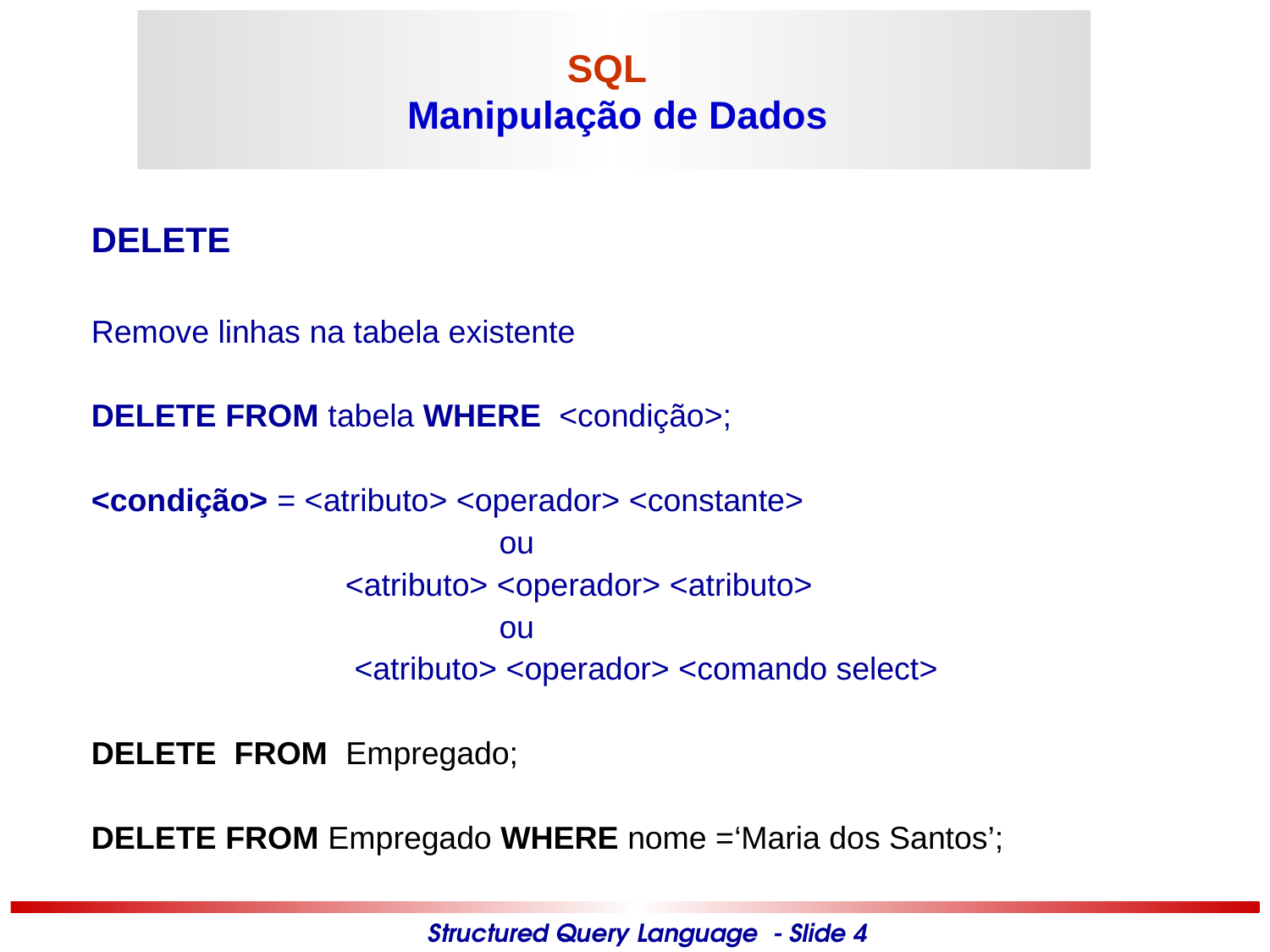

# SQL Manipulação de Dados

	DELETE

	Remove linhas na tabela existente

	DELETE FROM tabela WHERE  <condição>;

	<condição> = <atributo> <operador> <constante>
				   ou
			<atributo> <operador> <atributo>
				   ou
			 <atributo> <operador> <comando select>

	DELETE  FROM  Empregado;

   	DELETE FROM Empregado WHERE nome =‘Maria dos Santos’;